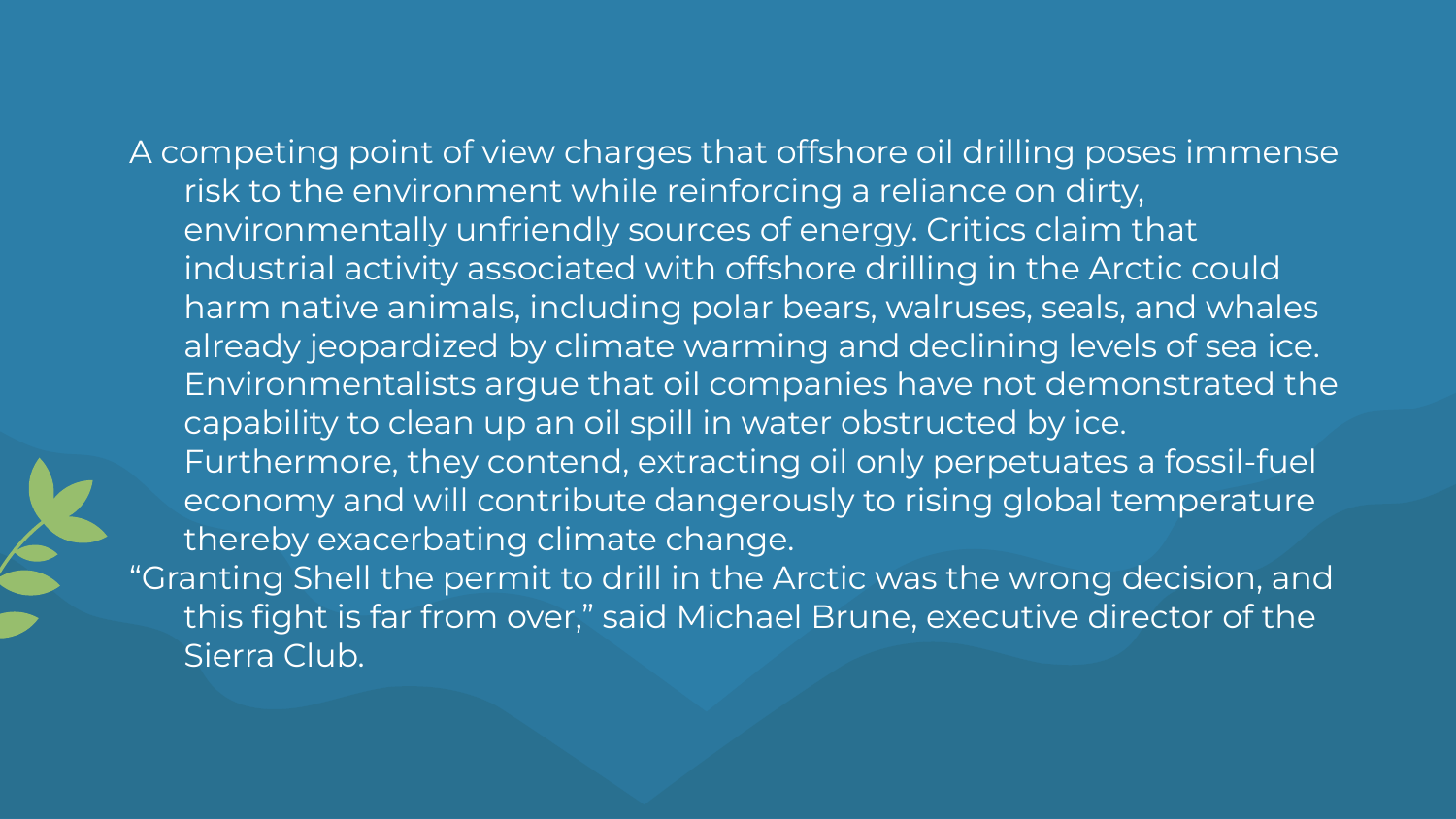

A competing point of view charges that offshore oil drilling poses immense risk to the environment while reinforcing a reliance on dirty, environmentally unfriendly sources of energy. Critics claim that industrial activity associated with offshore drilling in the Arctic could harm native animals, including polar bears, walruses, seals, and whales already jeopardized by climate warming and declining levels of sea ice. Environmentalists argue that oil companies have not demonstrated the capability to clean up an oil spill in water obstructed by ice. Furthermore, they contend, extracting oil only perpetuates a fossil-fuel economy and will contribute dangerously to rising global temperature thereby exacerbating climate change.
“Granting Shell the permit to drill in the Arctic was the wrong decision, and this fight is far from over,” said Michael Brune, executive director of the Sierra Club.